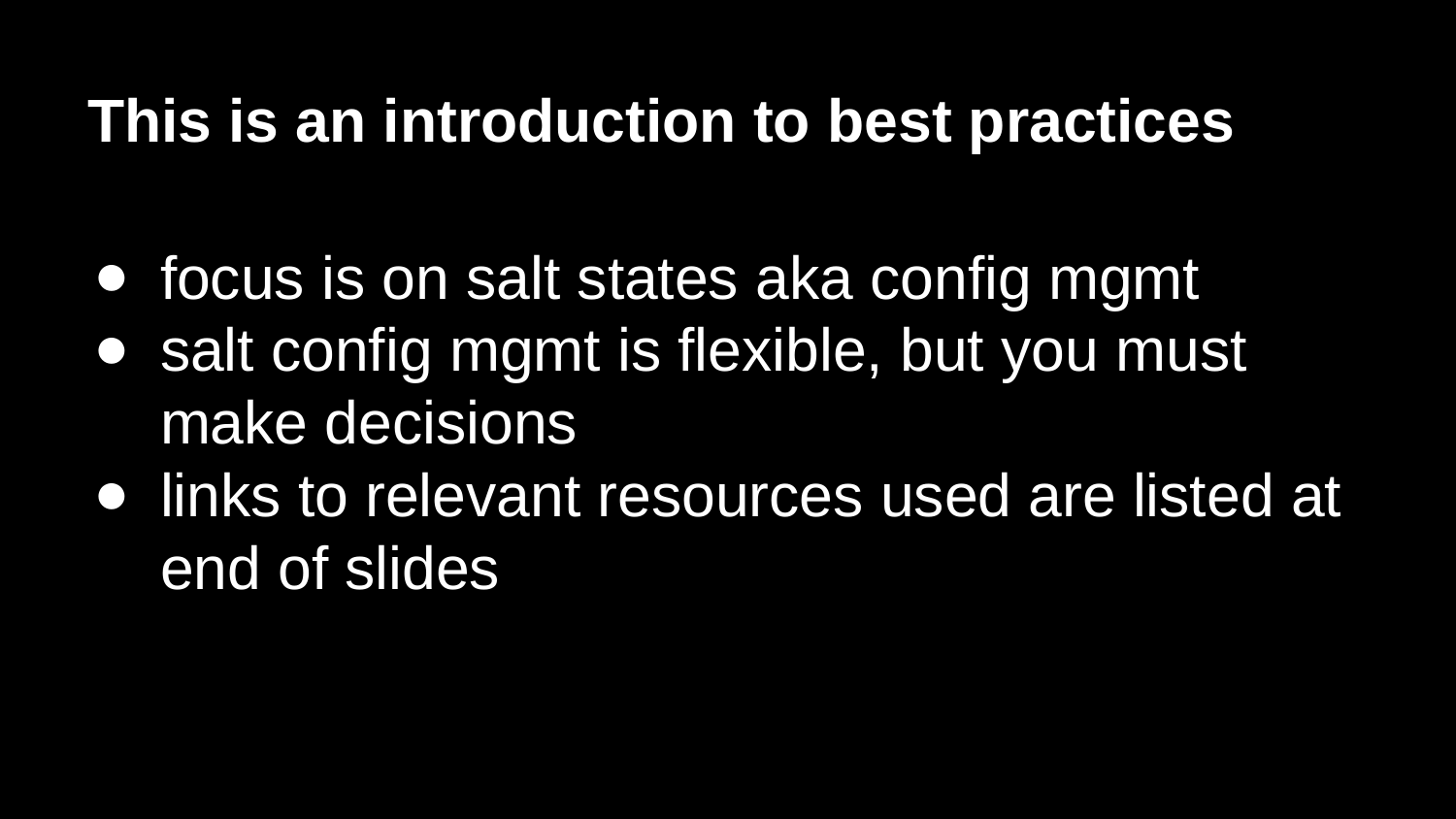

# This is an introduction to best practices
focus is on salt states aka config mgmt
salt config mgmt is flexible, but you must make decisions
links to relevant resources used are listed at end of slides